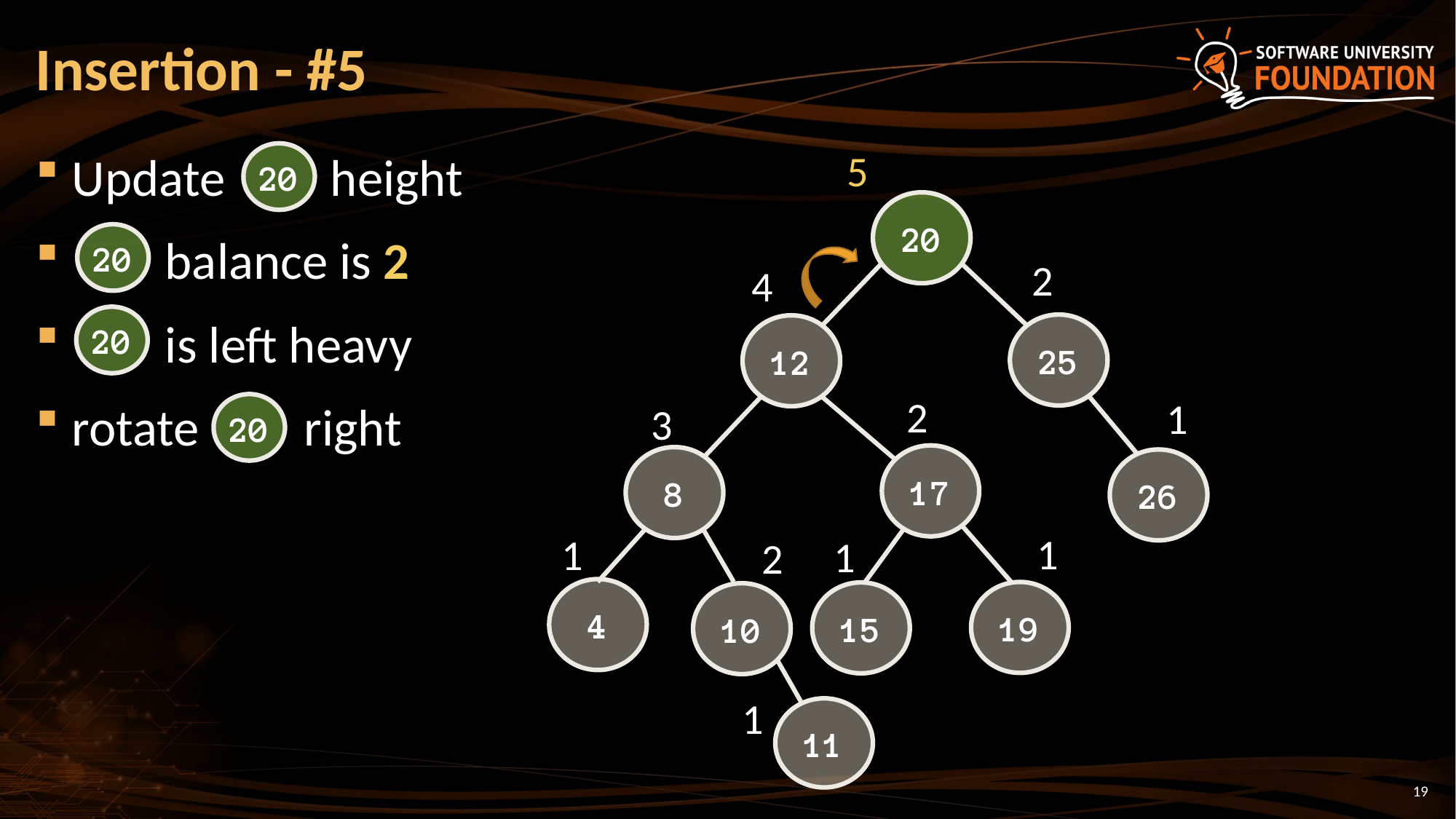

# Insertion - #5
Update         height
        balance is 2
        is left heavy
rotate         right

5
20
20
20
2

4

20
25
12
2
1
3
20

17
8
26
1
1
1
2

4
19
15
10

1
11
19